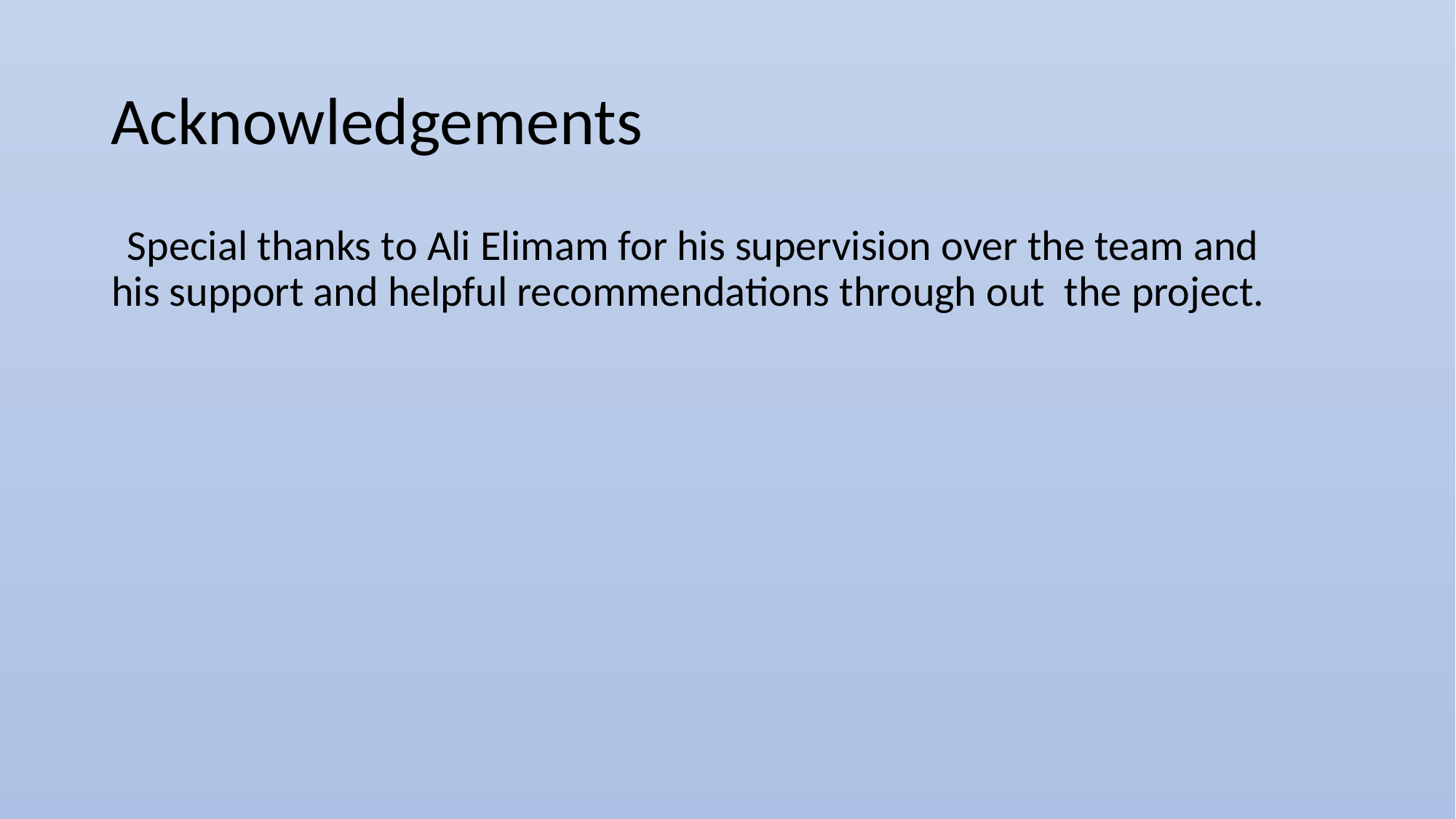

# Acknowledgements
Special thanks to Ali Elimam for his supervision over the team and his support and helpful recommendations through out  the project.